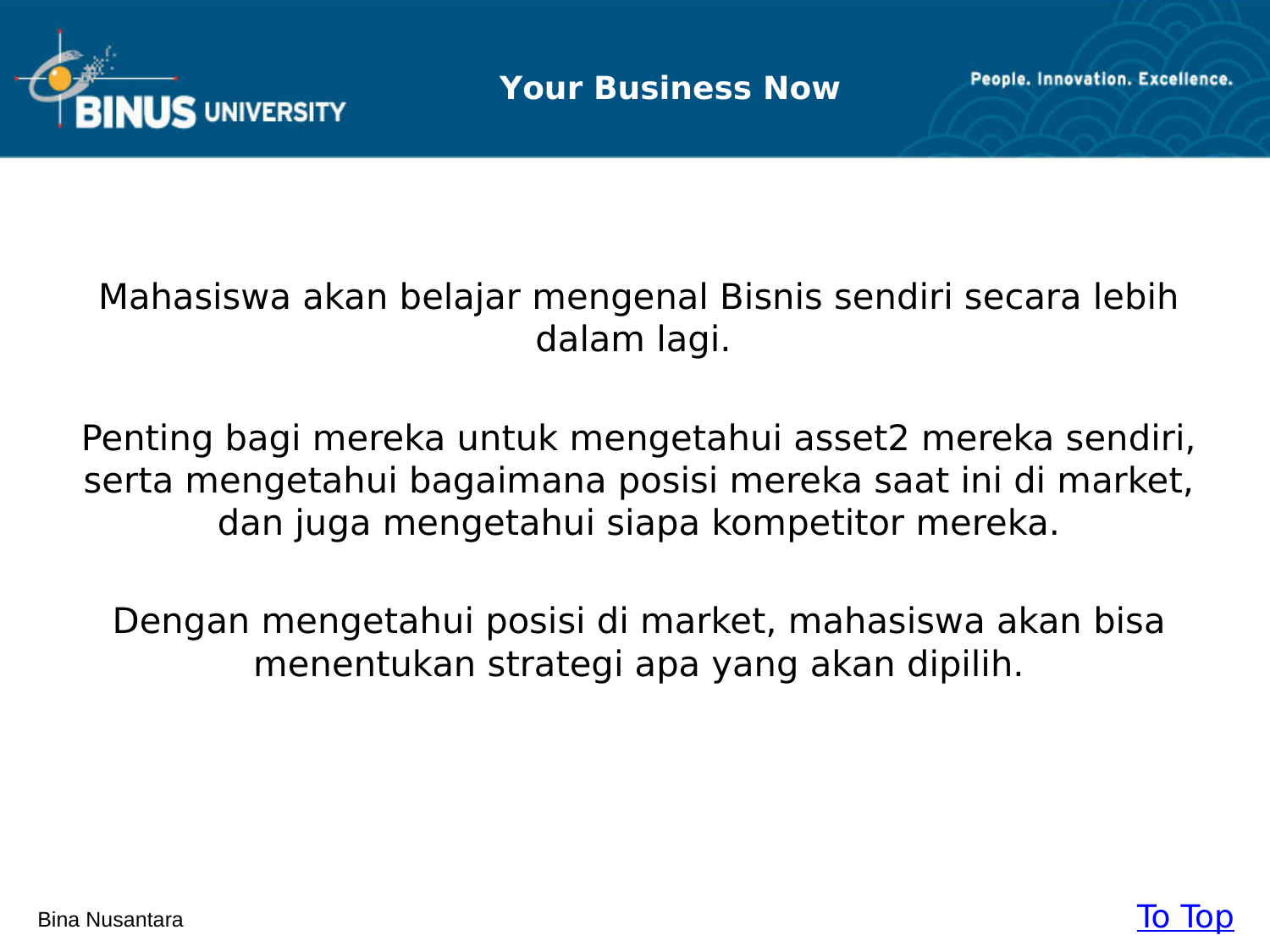

Your Business Now
Mahasiswa akan belajar mengenal Bisnis sendiri secara lebih dalam lagi.

Penting bagi mereka untuk mengetahui asset2 mereka sendiri, serta mengetahui bagaimana posisi mereka saat ini di market, dan juga mengetahui siapa kompetitor mereka.

Dengan mengetahui posisi di market, mahasiswa akan bisa menentukan strategi apa yang akan dipilih.

To Top
Bina Nusantara